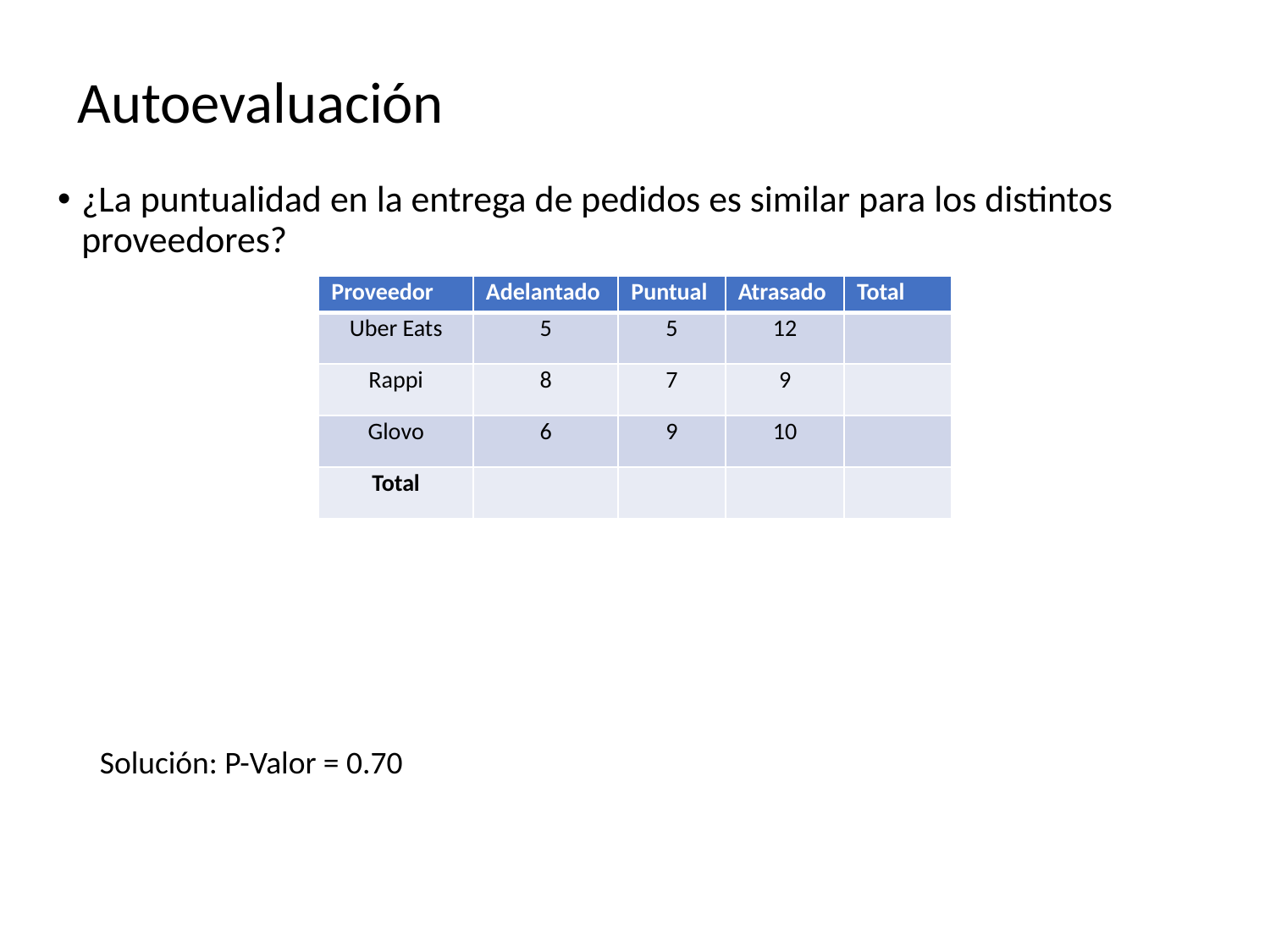

# Autoevaluación
¿La puntualidad en la entrega de pedidos es similar para los distintos proveedores?
| Proveedor | Adelantado | Puntual | Atrasado | Total |
| --- | --- | --- | --- | --- |
| Uber Eats | 5 | 5 | 12 |  |
| Rappi | 8 | 7 | 9 |  |
| Glovo | 6 | 9 | 10 |  |
| Total |  |  |  |  |
Solución: P-Valor = 0.70